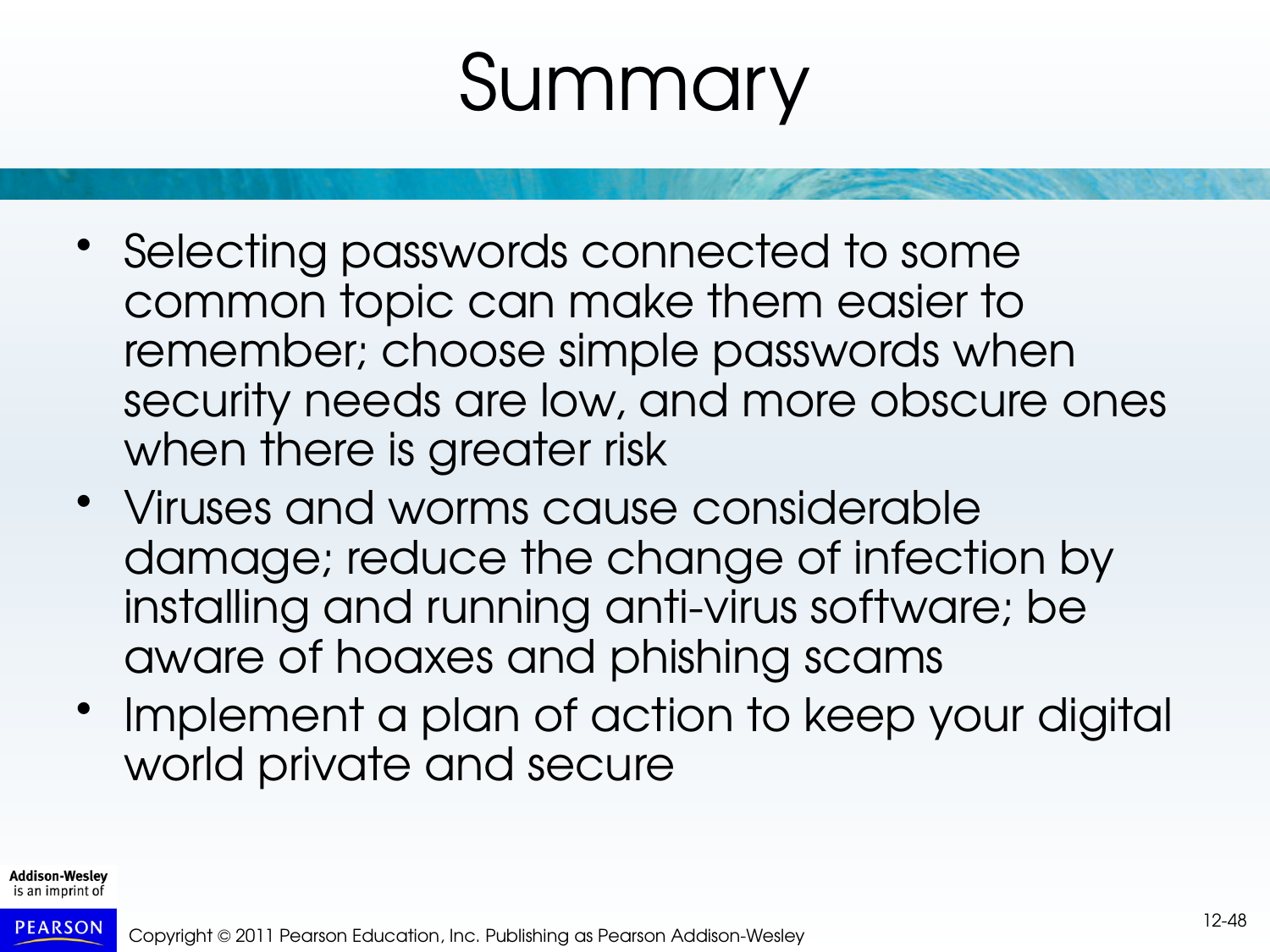

Summary
Selecting passwords connected to some common topic can make them easier to remember; choose simple passwords when security needs are low, and more obscure ones when there is greater risk
Viruses and worms cause considerable damage; reduce the change of infection by installing and running anti-virus software; be aware of hoaxes and phishing scams
Implement a plan of action to keep your digital world private and secure
12-48